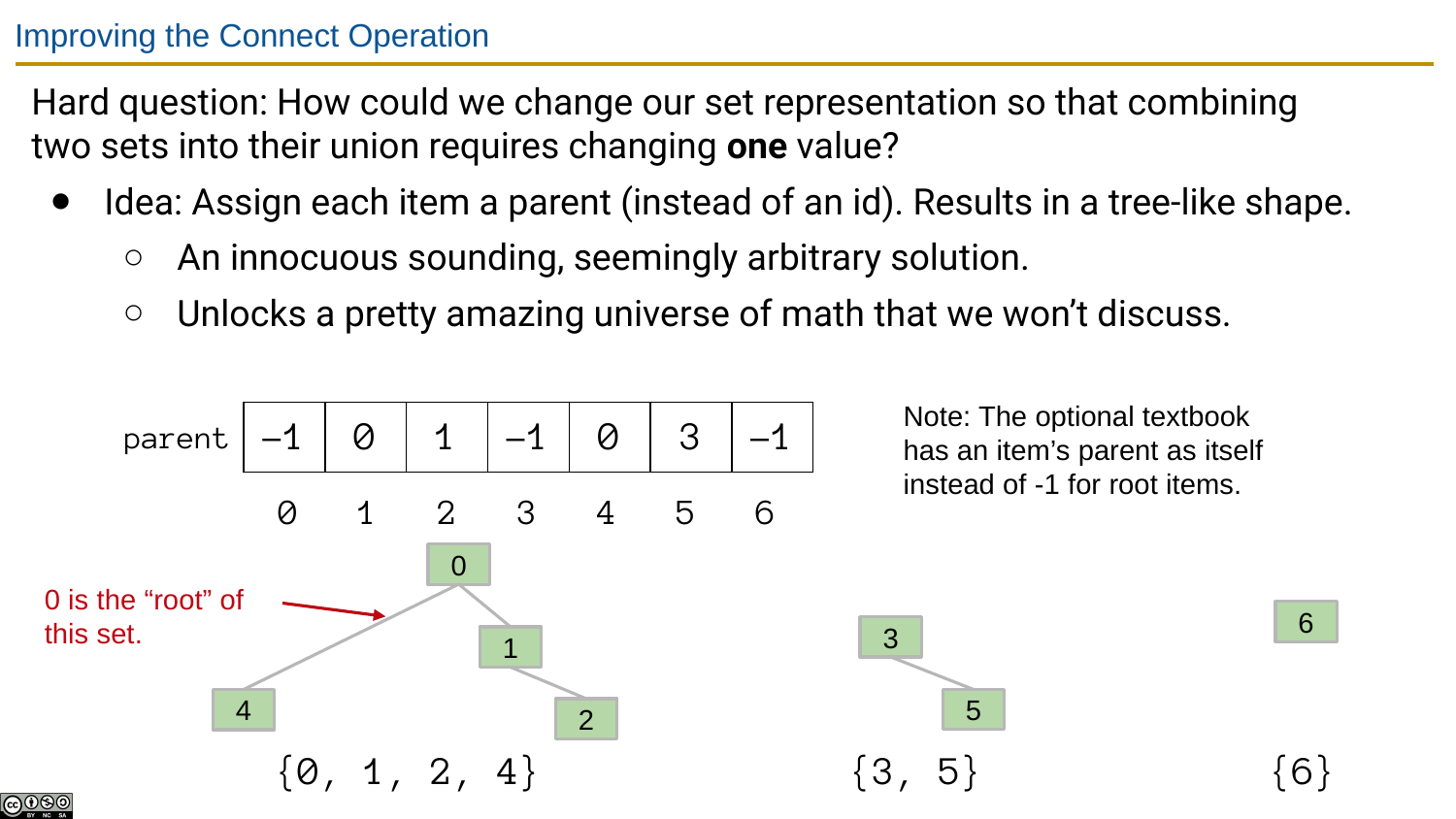

# Improving the Connect Operation
Hard question: How could we change our set representation so that combining two sets into their union requires changing one value?
Idea: Assign each item a parent (instead of an id). Results in a tree-like shape.
An innocuous sounding, seemingly arbitrary solution.
Unlocks a pretty amazing universe of math that we won’t discuss.
Note: The optional textbook has an item’s parent as itself instead of -1 for root items.
parent
| -1 | 0 | 1 | -1 | 0 | 3 | -1 |
| --- | --- | --- | --- | --- | --- | --- |
0   1   2   3   4   5   6
0
0 is the “root” of this set.
6
3
1
5
4
2
      {0, 1, 2, 4}              {3, 5}             {6}